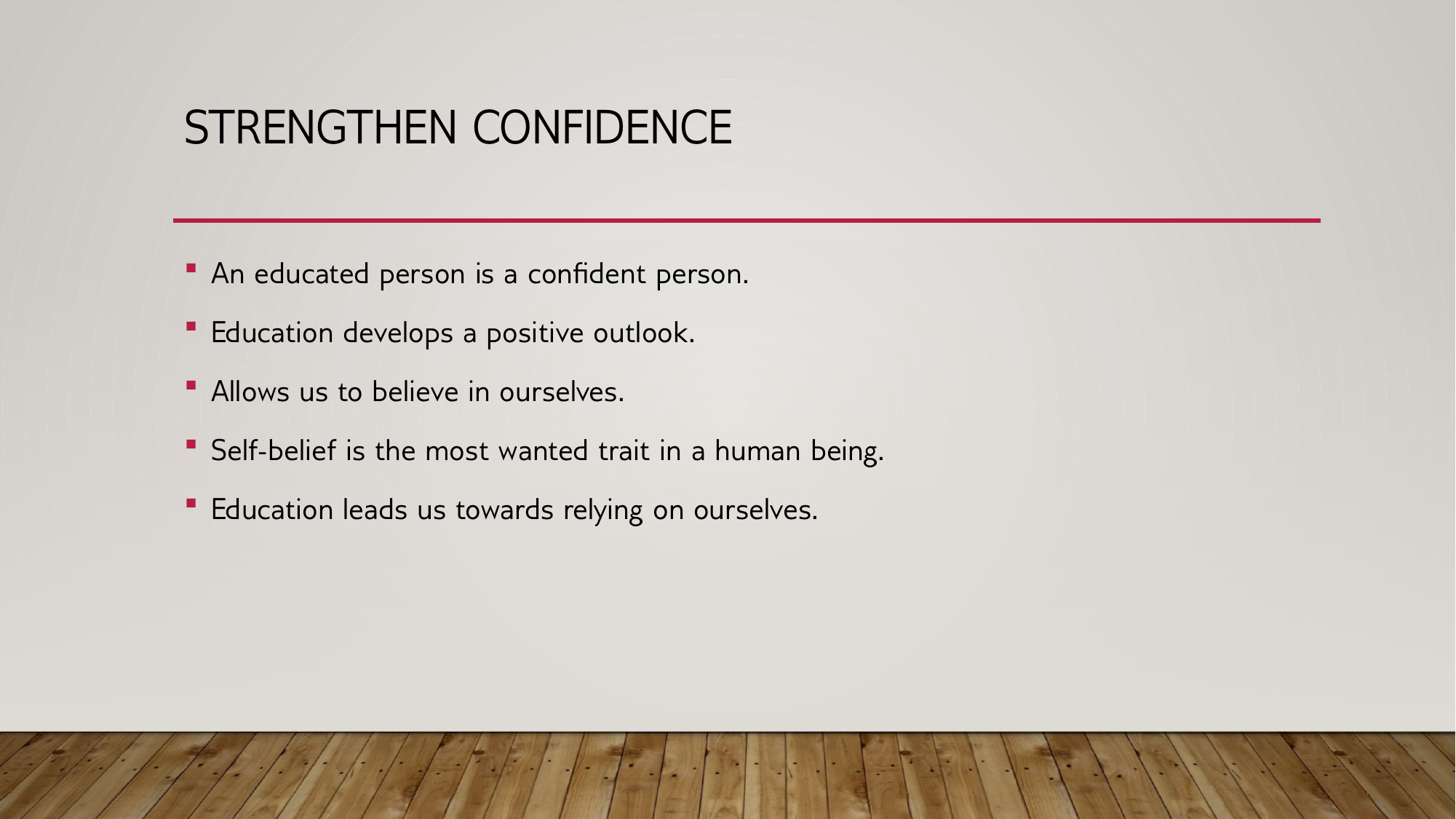

# Strengthen confidence
An educated person is a confident person.
Education develops a positive outlook.
Allows us to believe in ourselves.
Self-belief is the most wanted trait in a human being.
Education leads us towards relying on ourselves.